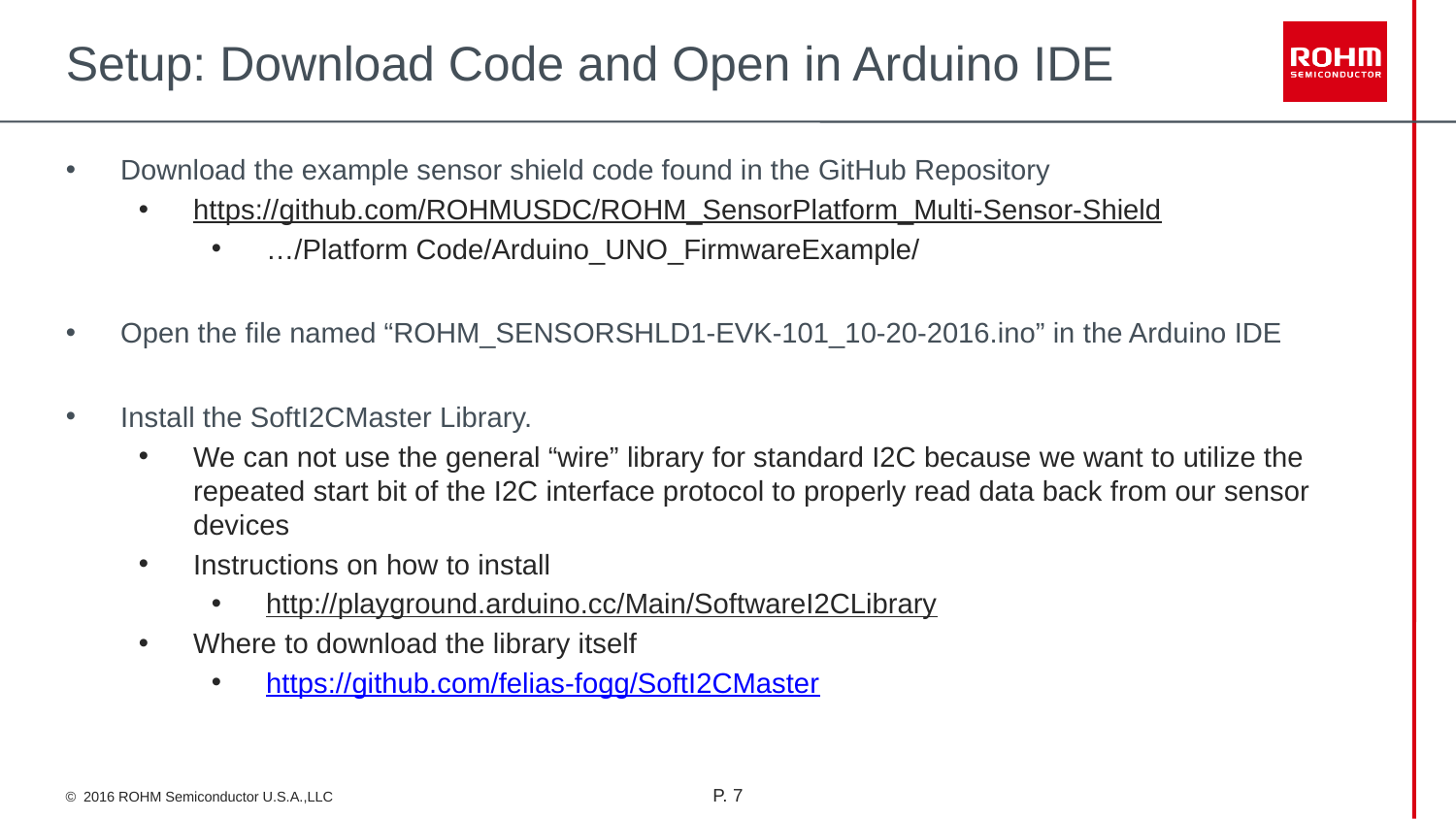

# Setup: Download Code and Open in Arduino IDE
Download the example sensor shield code found in the GitHub Repository
https://github.com/ROHMUSDC/ROHM_SensorPlatform_Multi-Sensor-Shield
…/Platform Code/Arduino_UNO_FirmwareExample/

Open the file named “ROHM_SENSORSHLD1-EVK-101_10-20-2016.ino” in the Arduino IDE

Install the SoftI2CMaster Library.
We can not use the general “wire” library for standard I2C because we want to utilize the repeated start bit of the I2C interface protocol to properly read data back from our sensor devices
Instructions on how to install
http://playground.arduino.cc/Main/SoftwareI2CLibrary
Where to download the library itself
https://github.com/felias-fogg/SoftI2CMaster